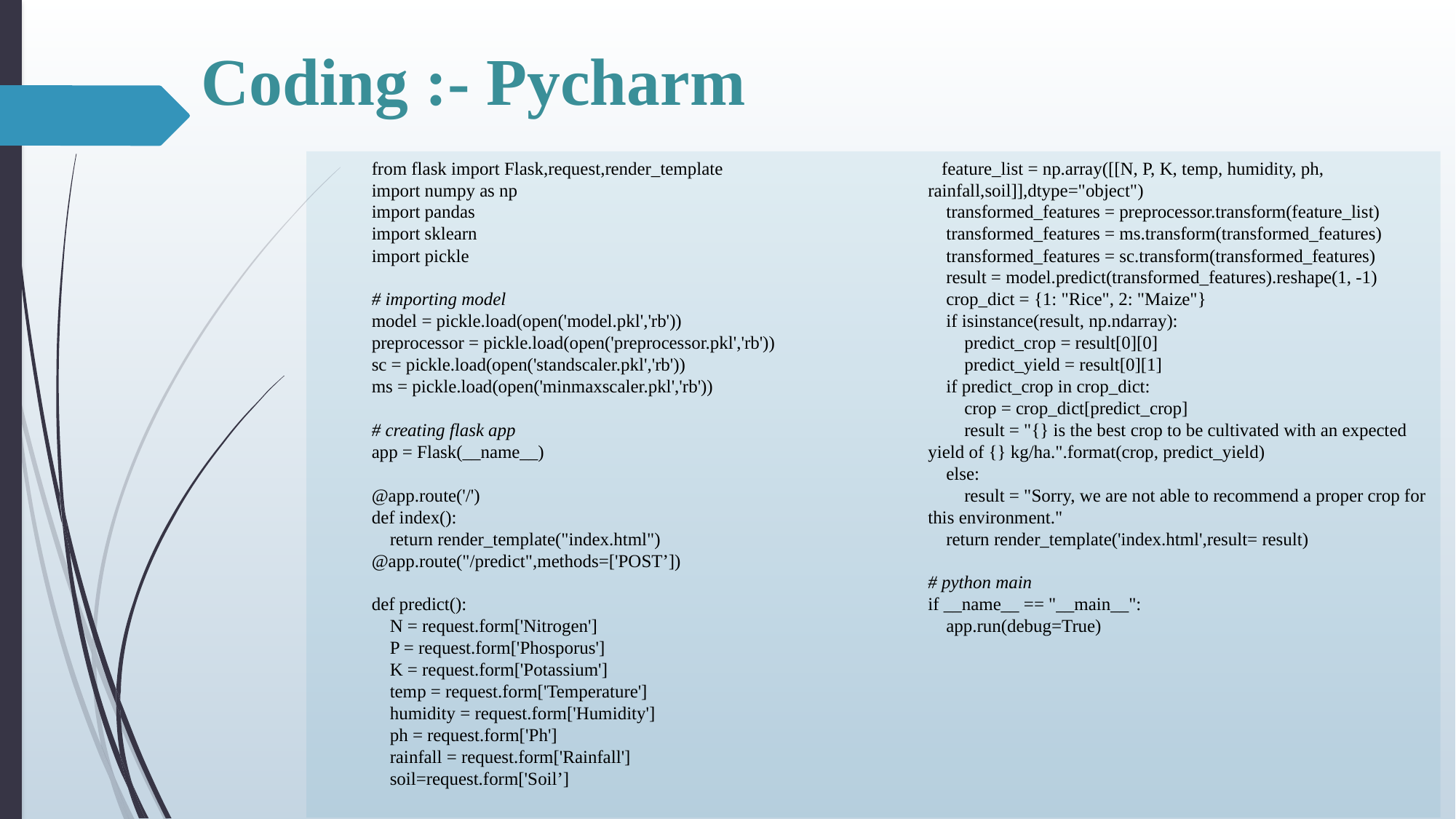

# Coding :- Pycharm

from flask import Flask,request,render_template
import numpy as np
import pandas
import sklearn
import pickle
# importing model
model = pickle.load(open('model.pkl','rb'))
preprocessor = pickle.load(open('preprocessor.pkl','rb'))
sc = pickle.load(open('standscaler.pkl','rb'))
ms = pickle.load(open('minmaxscaler.pkl','rb'))
# creating flask app
app = Flask(__name__)
@app.route('/')
def index():
    return render_template("index.html")
@app.route("/predict",methods=['POST’])
def predict():
    N = request.form['Nitrogen']
    P = request.form['Phosporus']
    K = request.form['Potassium']
    temp = request.form['Temperature']
    humidity = request.form['Humidity']
    ph = request.form['Ph']
    rainfall = request.form['Rainfall']
    soil=request.form['Soil’]
   feature_list = np.array([[N, P, K, temp, humidity, ph,
rainfall,soil]],dtype="object")
    transformed_features = preprocessor.transform(feature_list)
    transformed_features = ms.transform(transformed_features)
    transformed_features = sc.transform(transformed_features)
    result = model.predict(transformed_features).reshape(1, -1)
    crop_dict = {1: "Rice", 2: "Maize"}
    if isinstance(result, np.ndarray):
        predict_crop = result[0][0]
        predict_yield = result[0][1]
    if predict_crop in crop_dict:
        crop = crop_dict[predict_crop]
        result = "{} is the best crop to be cultivated with an expected yield of {} kg/ha.".format(crop, predict_yield)
    else:
        result = "Sorry, we are not able to recommend a proper crop for this environment."
    return render_template('index.html',result= result)
# python main if __name__ == "__main__": app.run(debug=True)